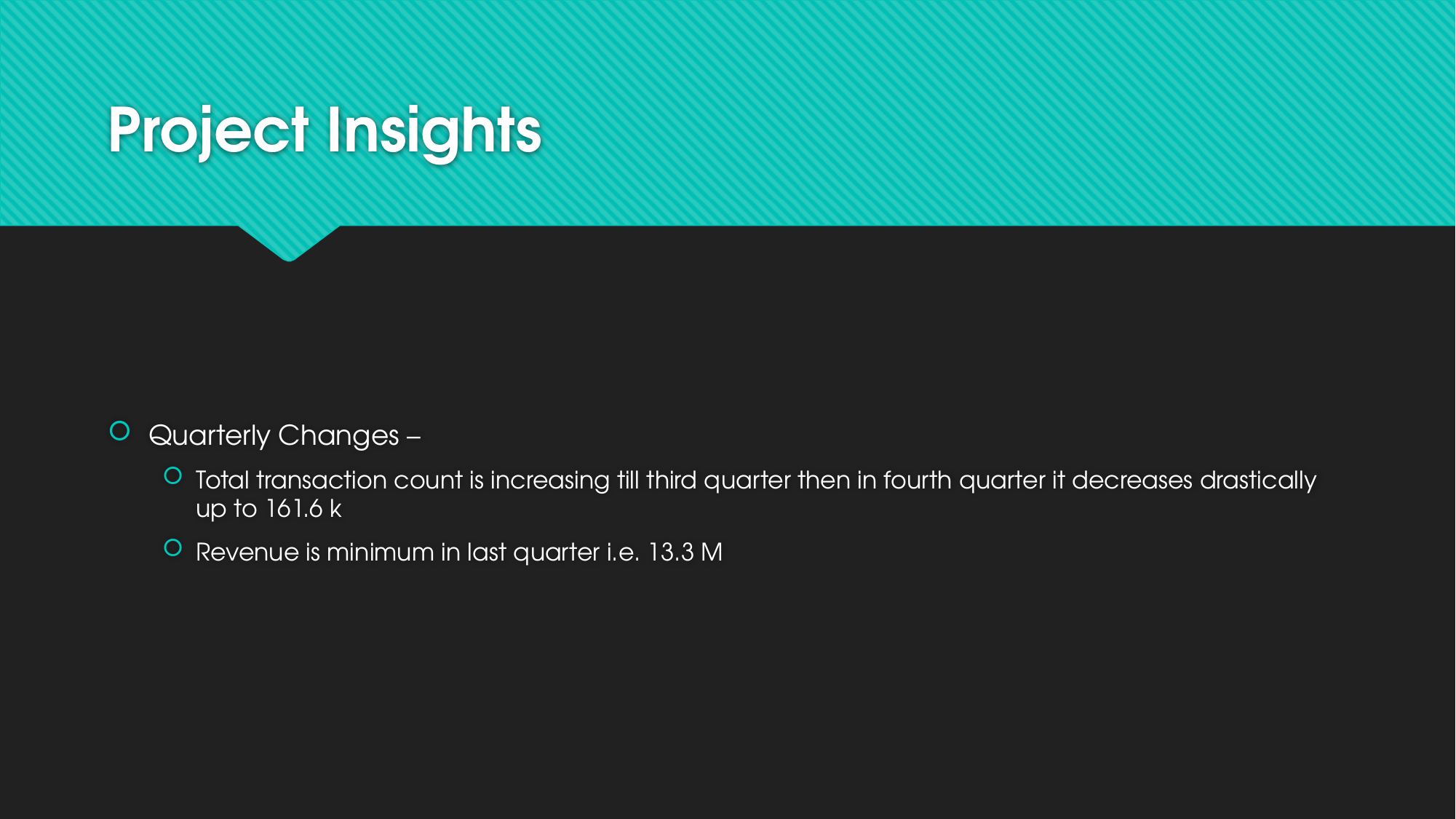

# Project Insights
Quarterly Changes –
Total transaction count is increasing till third quarter then in fourth quarter it decreases drastically up to 161.6 k
Revenue is minimum in last quarter i.e. 13.3 M